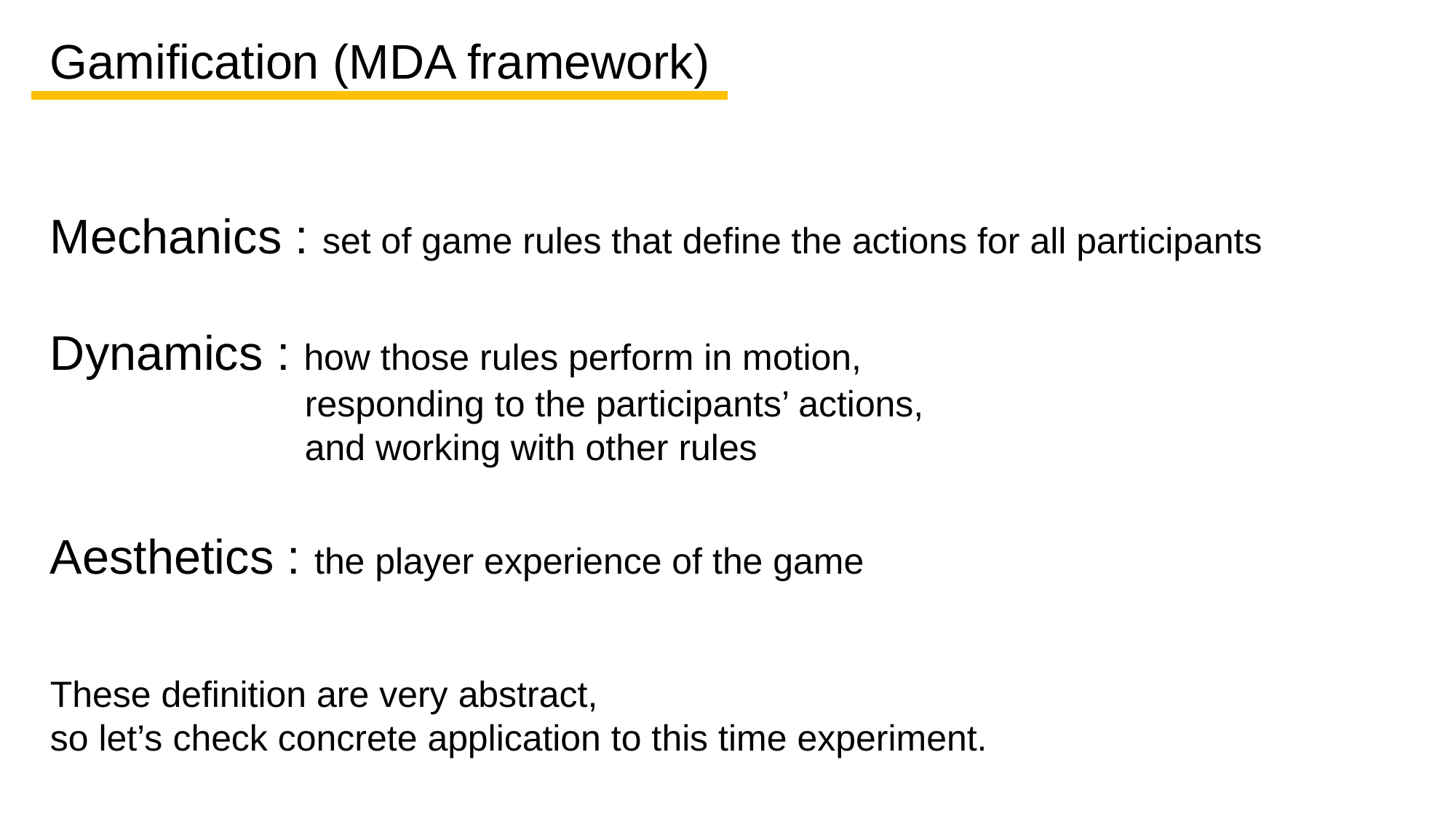

Gamification (MDA framework)

Mechanics : set of game rules that define the actions for all participants

Dynamics : how those rules perform in motion,
                         responding to the participants’ actions,
                         and working with other rules

Aesthetics : the player experience of the game

These definition are very abstract,
so let’s check concrete application to this time experiment.